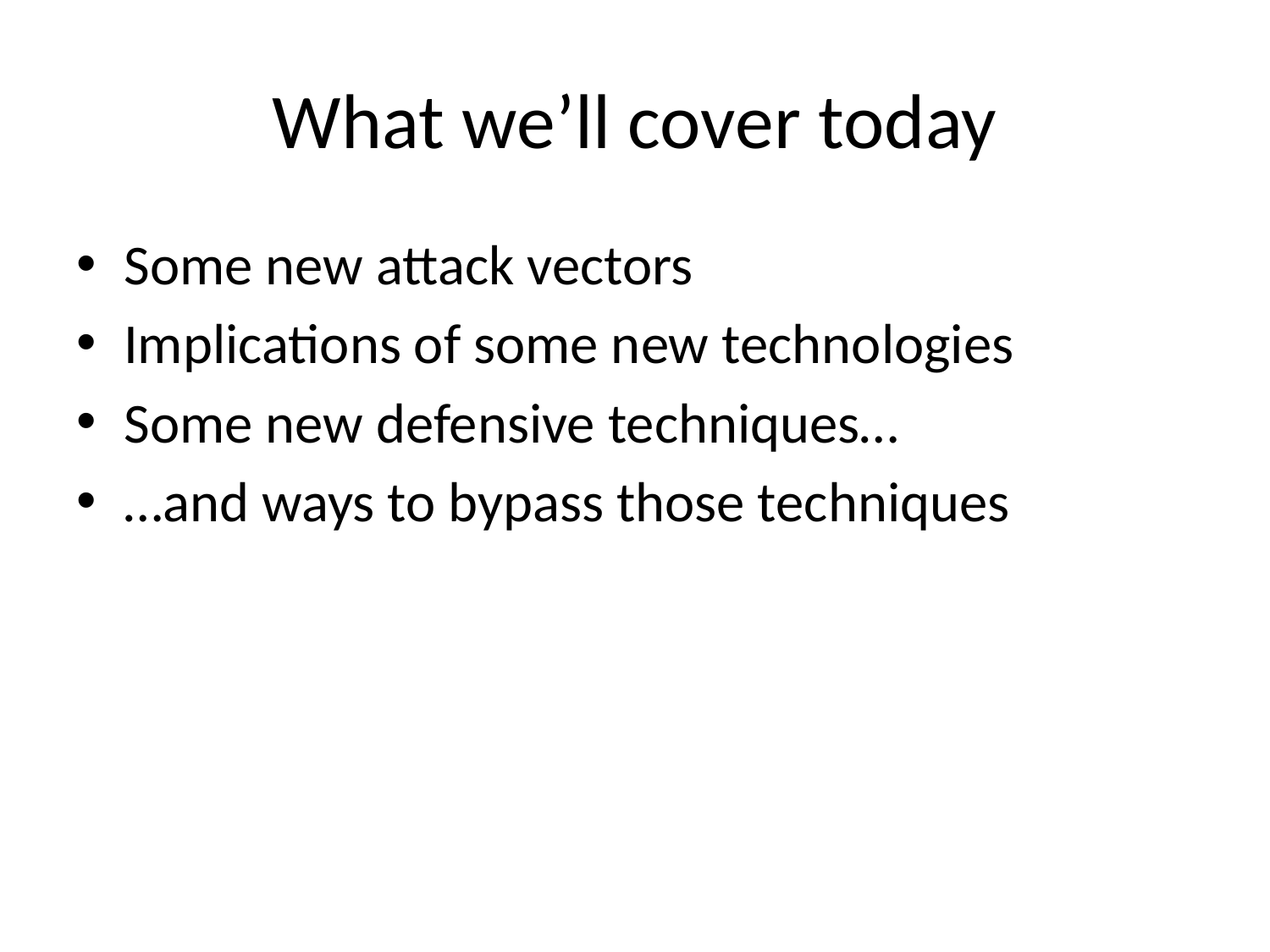

# What we’ll cover today
Some new attack vectors
Implications of some new technologies
Some new defensive techniques…
…and ways to bypass those techniques